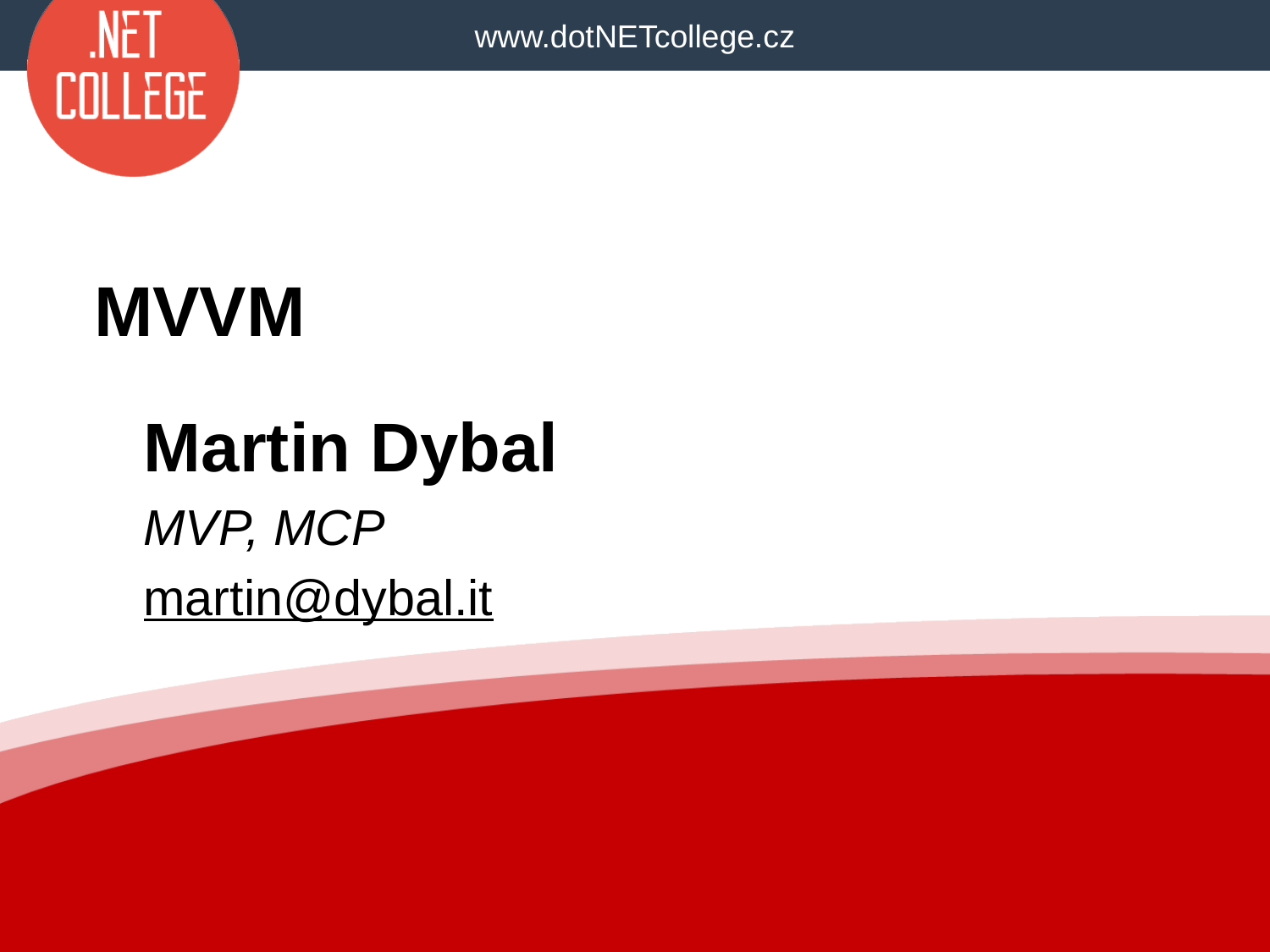

# MVVM
Martin Dybal
MVP, MCP
martin@dybal.it